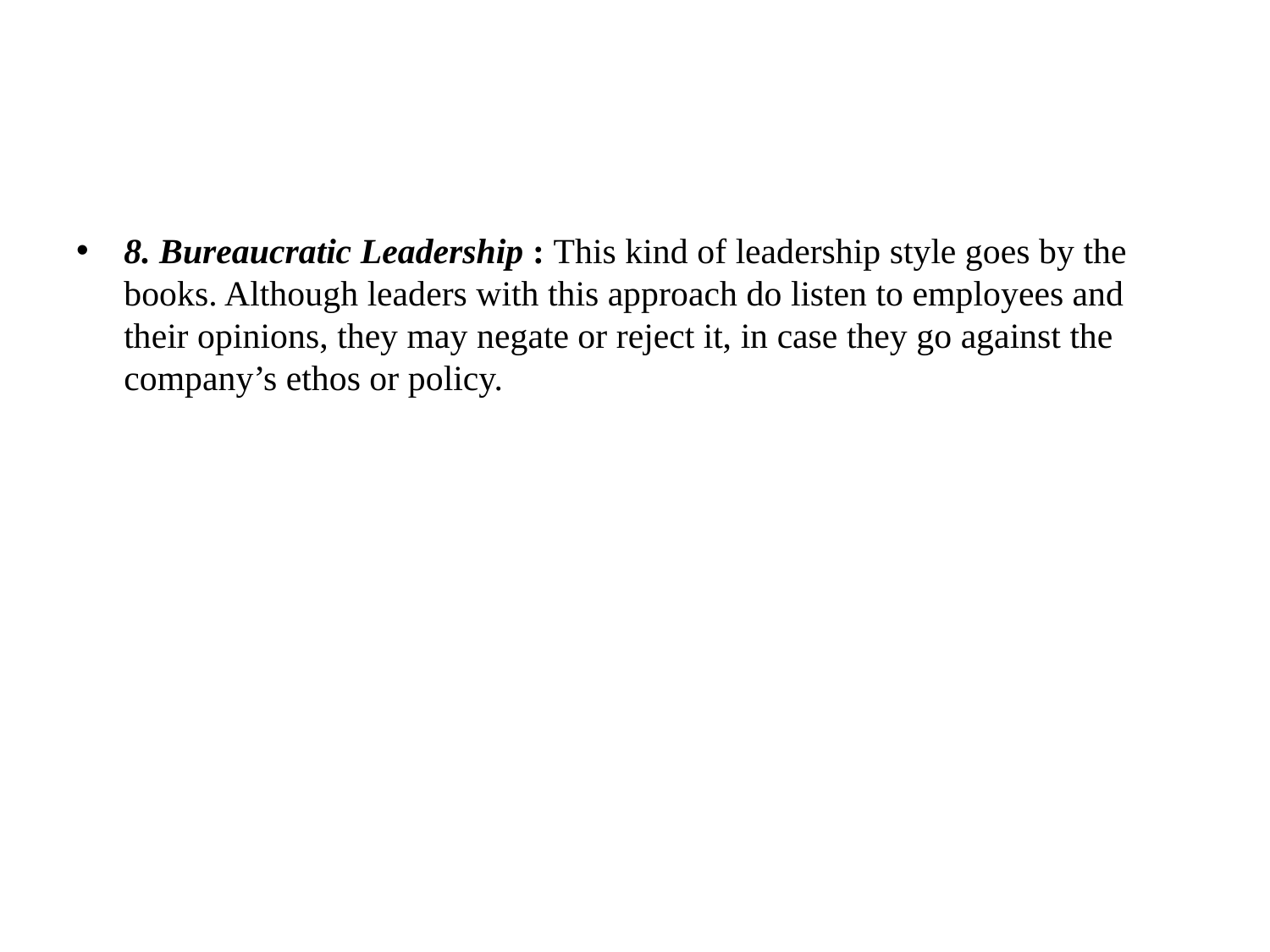

#
8. Bureaucratic Leadership : This kind of leadership style goes by the books. Although leaders with this approach do listen to employees and their opinions, they may negate or reject it, in case they go against the company’s ethos or policy.